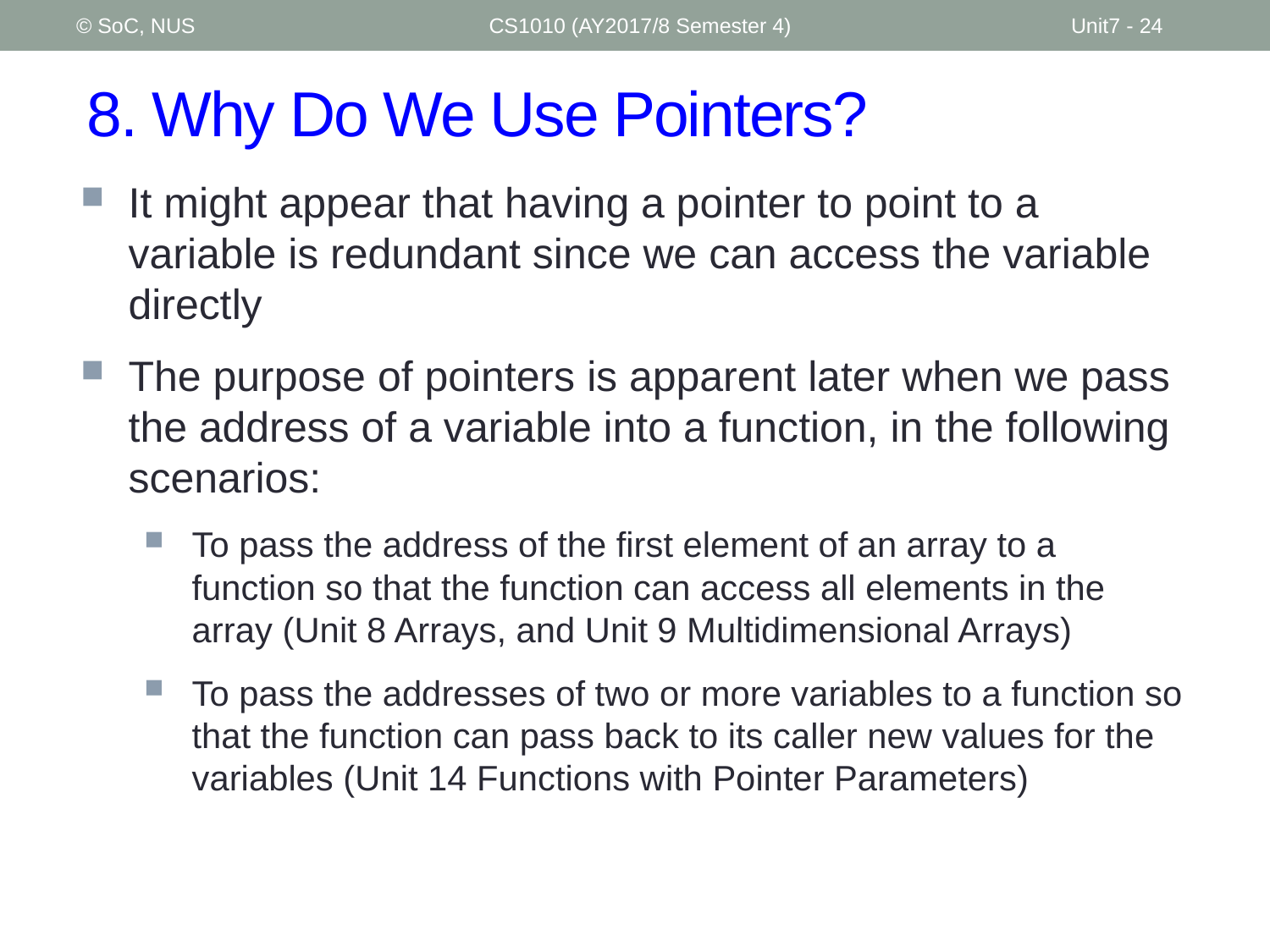

© SoC, NUS
CS1010 (AY2017/8 Semester 4)
Unit7 - 24
# 8. Why Do We Use Pointers?
It might appear that having a pointer to point to a variable is redundant since we can access the variable directly
The purpose of pointers is apparent later when we pass the address of a variable into a function, in the following scenarios:
To pass the address of the first element of an array to a function so that the function can access all elements in the array (Unit 8 Arrays, and Unit 9 Multidimensional Arrays)
To pass the addresses of two or more variables to a function so that the function can pass back to its caller new values for the variables (Unit 14 Functions with Pointer Parameters)